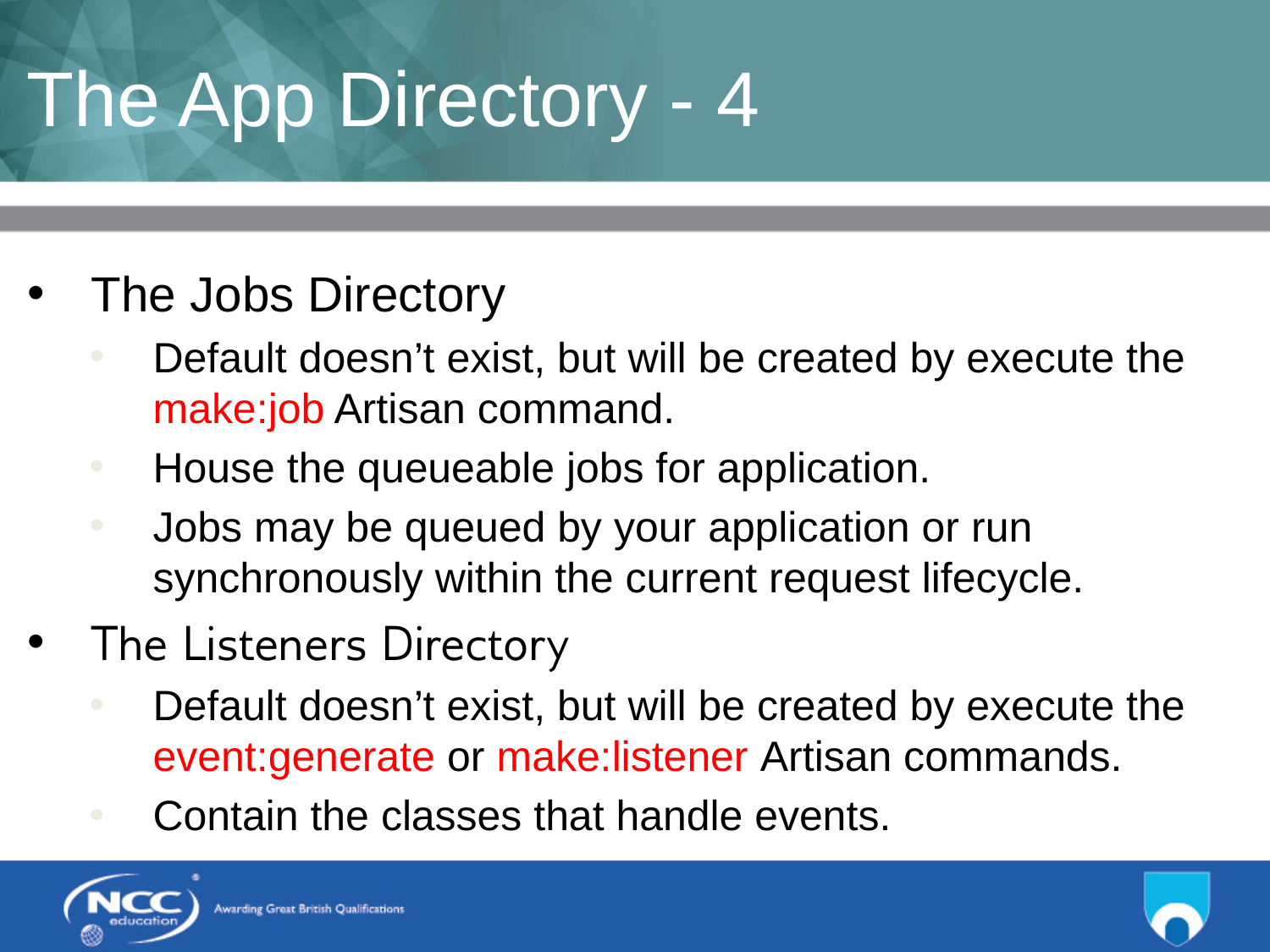

# The App Directory - 4
The Jobs Directory
Default doesn’t exist, but will be created by execute the  make:job Artisan command.
House the queueable jobs for application.
Jobs may be queued by your application or run synchronously within the current request lifecycle.
The Listeners Directory
Default doesn’t exist, but will be created by execute the  event:generate or make:listener Artisan commands.
Contain the classes that handle events.